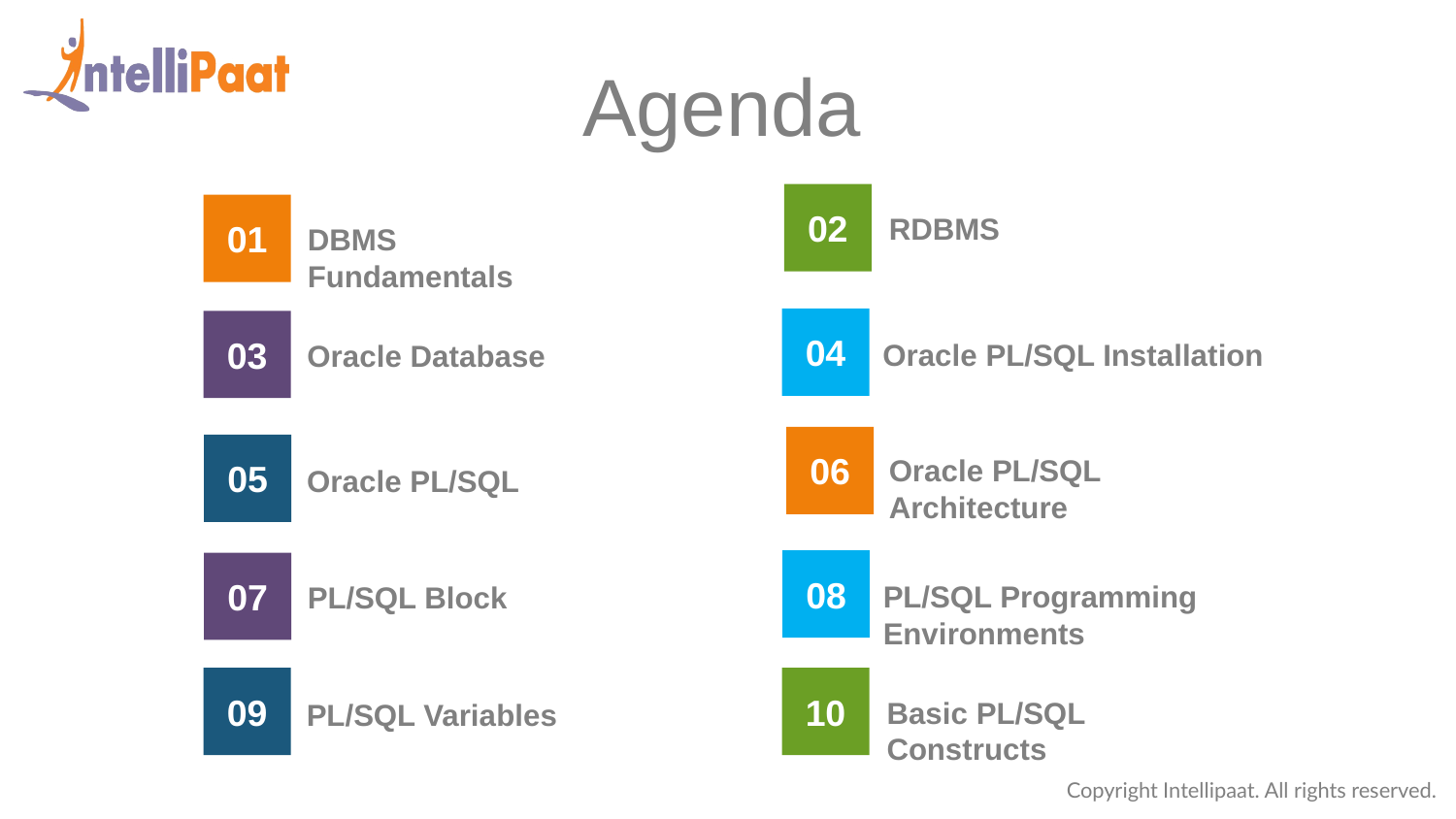

Agenda
02
RDBMS
01
DBMS Fundamentals
04
Oracle PL/SQL Installation
03
Oracle Database
06
Oracle PL/SQL Architecture
05
Oracle PL/SQL
08
PL/SQL Programming Environments
07
PL/SQL Block
09
PL/SQL Variables
10
Basic PL/SQL Constructs